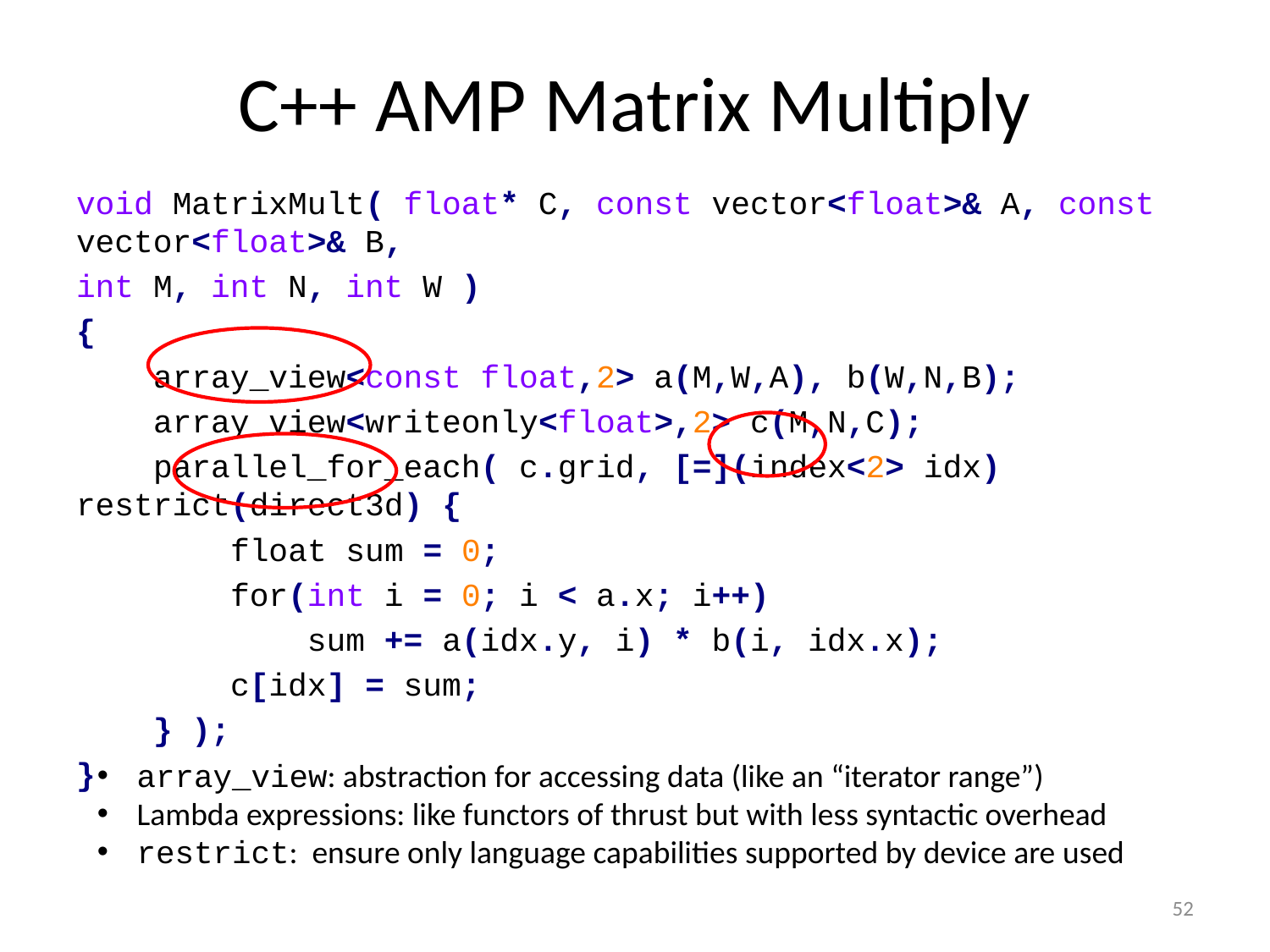

# C++ AMP Matrix Multiply
void MatrixMult( float* C, const vector<float>& A, const vector<float>& B,
int M, int N, int W )
{
    array_view<const float,2> a(M,W,A), b(W,N,B);
    array_view<writeonly<float>,2> c(M,N,C);
    parallel_for_each( c.grid, [=](index<2> idx) 	restrict(direct3d) {
        float sum = 0;
        for(int i = 0; i < a.x; i++)
            sum += a(idx.y, i) * b(i, idx.x);
        c[idx] = sum;
    } );
}

array_view: abstraction for accessing data (like an “iterator range”)
Lambda expressions: like functors of thrust but with less syntactic overhead
restrict:  ensure only language capabilities supported by device are used
52